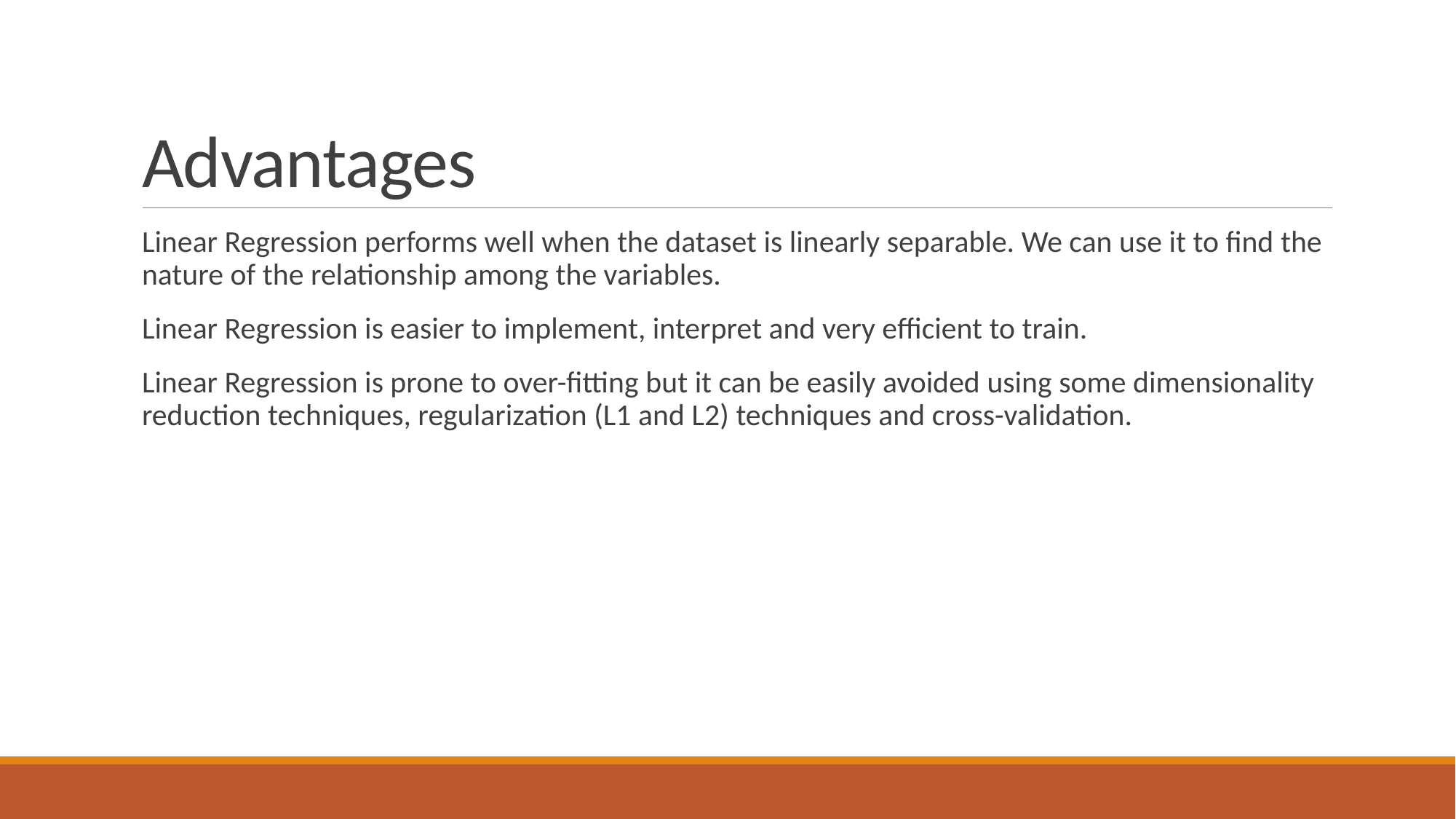

# Advantages
Linear Regression performs well when the dataset is linearly separable. We can use it to find the nature of the relationship among the variables.
Linear Regression is easier to implement, interpret and very efficient to train.
Linear Regression is prone to over-fitting but it can be easily avoided using some dimensionality reduction techniques, regularization (L1 and L2) techniques and cross-validation.